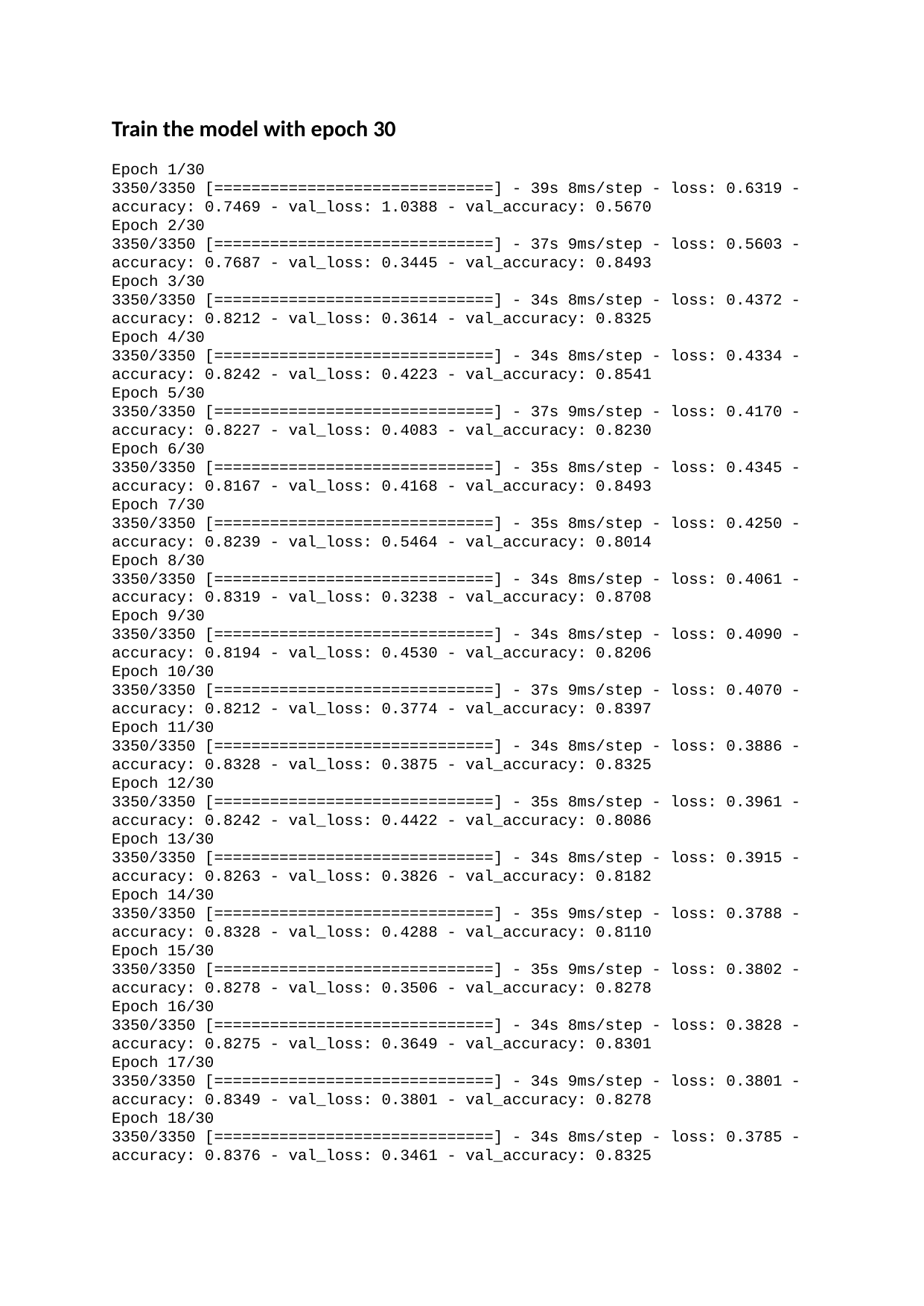

Train the model with epoch 30

Epoch 1/30
3350/3350 [==============================] - 39s 8ms/step - loss: 0.6319 -
accuracy: 0.7469 - val_loss: 1.0388 - val_accuracy: 0.5670
Epoch 2/30
3350/3350 [==============================] - 37s 9ms/step - loss: 0.5603 - accuracy: 0.7687 - val_loss: 0.3445 - val_accuracy: 0.8493
Epoch 3/30
3350/3350 [==============================] - 34s 8ms/step - loss: 0.4372 - accuracy: 0.8212 - val_loss: 0.3614 - val_accuracy: 0.8325
Epoch 4/30
3350/3350 [==============================] - 34s 8ms/step - loss: 0.4334 - accuracy: 0.8242 - val_loss: 0.4223 - val_accuracy: 0.8541
Epoch 5/30
3350/3350 [==============================] - 37s 9ms/step - loss: 0.4170 - accuracy: 0.8227 - val_loss: 0.4083 - val_accuracy: 0.8230
Epoch 6/30
3350/3350 [==============================] - 35s 8ms/step - loss: 0.4345 - accuracy: 0.8167 - val_loss: 0.4168 - val_accuracy: 0.8493
Epoch 7/30
3350/3350 [==============================] - 35s 8ms/step - loss: 0.4250 - accuracy: 0.8239 - val_loss: 0.5464 - val_accuracy: 0.8014
Epoch 8/30
3350/3350 [==============================] - 34s 8ms/step - loss: 0.4061 - accuracy: 0.8319 - val_loss: 0.3238 - val_accuracy: 0.8708
Epoch 9/30
3350/3350 [==============================] - 34s 8ms/step - loss: 0.4090 - accuracy: 0.8194 - val_loss: 0.4530 - val_accuracy: 0.8206
Epoch 10/30
3350/3350 [==============================] - 37s 9ms/step - loss: 0.4070 - accuracy: 0.8212 - val_loss: 0.3774 - val_accuracy: 0.8397
Epoch 11/30
3350/3350 [==============================] - 34s 8ms/step - loss: 0.3886 - accuracy: 0.8328 - val_loss: 0.3875 - val_accuracy: 0.8325
Epoch 12/30
3350/3350 [==============================] - 35s 8ms/step - loss: 0.3961 - accuracy: 0.8242 - val_loss: 0.4422 - val_accuracy: 0.8086
Epoch 13/30
3350/3350 [==============================] - 34s 8ms/step - loss: 0.3915 - accuracy: 0.8263 - val_loss: 0.3826 - val_accuracy: 0.8182
Epoch 14/30
3350/3350 [==============================] - 35s 9ms/step - loss: 0.3788 - accuracy: 0.8328 - val_loss: 0.4288 - val_accuracy: 0.8110
Epoch 15/30
3350/3350 [==============================] - 35s 9ms/step - loss: 0.3802 - accuracy: 0.8278 - val_loss: 0.3506 - val_accuracy: 0.8278
Epoch 16/30
3350/3350 [==============================] - 34s 8ms/step - loss: 0.3828 - accuracy: 0.8275 - val_loss: 0.3649 - val_accuracy: 0.8301
Epoch 17/30
3350/3350 [==============================] - 34s 9ms/step - loss: 0.3801 - accuracy: 0.8349 - val_loss: 0.3801 - val_accuracy: 0.8278
Epoch 18/30
3350/3350 [==============================] - 34s 8ms/step - loss: 0.3785 - accuracy: 0.8376 - val_loss: 0.3461 - val_accuracy: 0.8325